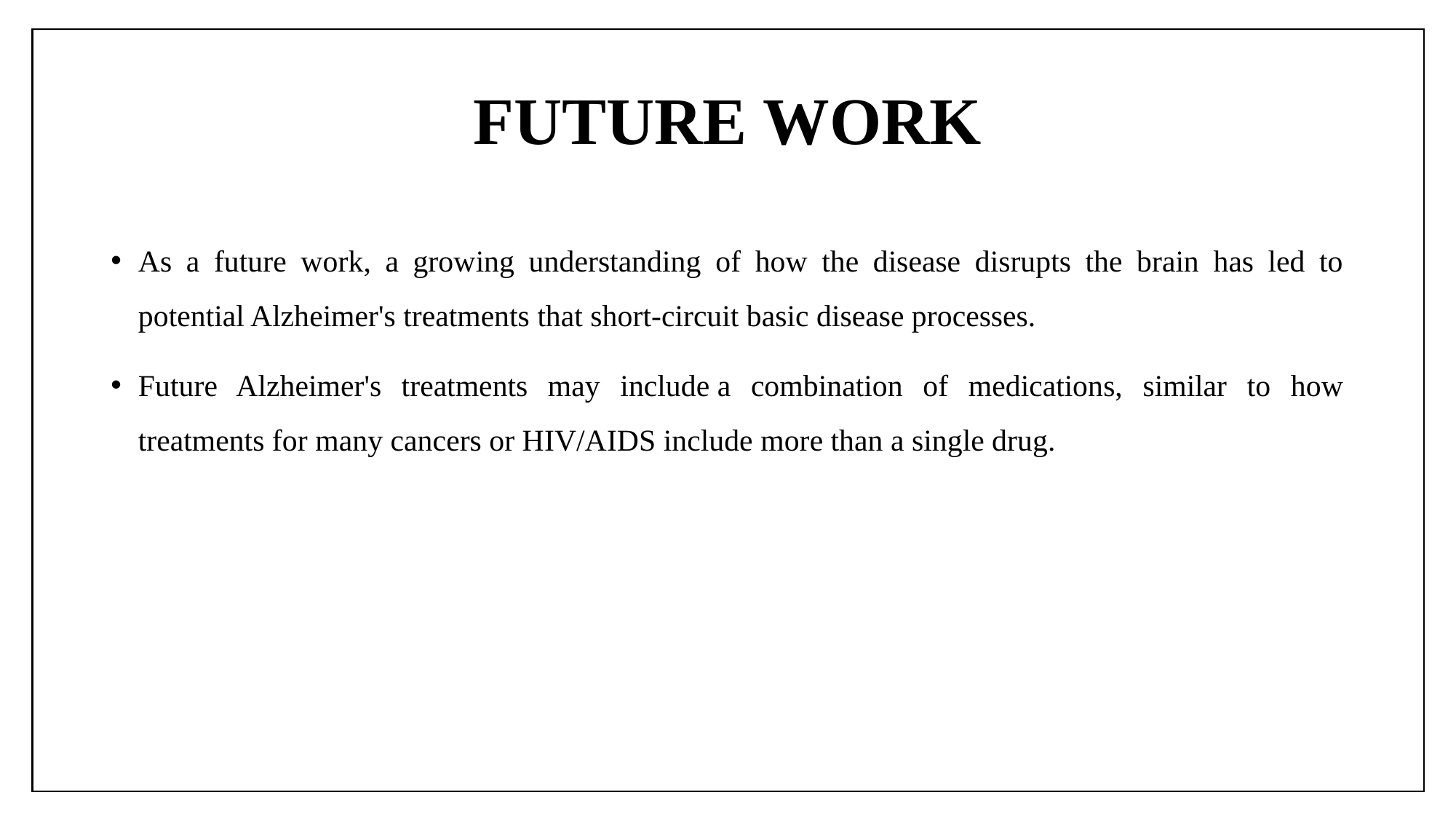

# FUTURE WORK
As a future work, a growing understanding of how the disease disrupts the brain has led to potential Alzheimer's treatments that short-circuit basic disease processes.
Future Alzheimer's treatments may include a combination of medications, similar to how treatments for many cancers or HIV/AIDS include more than a single drug.